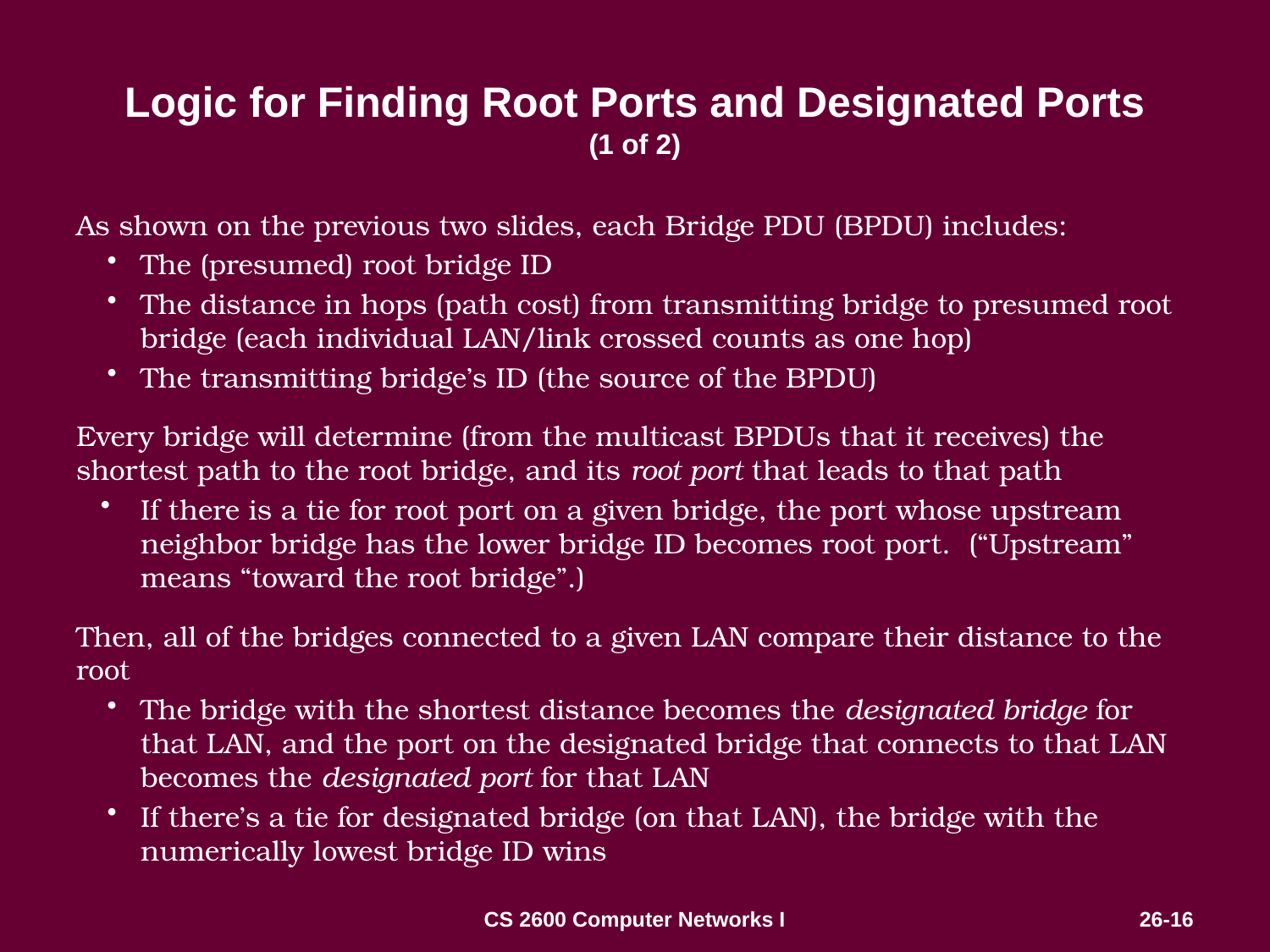

# Logic for Finding Root Ports and Designated Ports (1 of 2)
As shown on the previous two slides, each Bridge PDU (BPDU) includes:
The (presumed) root bridge ID
The distance in hops (path cost) from transmitting bridge to presumed root bridge (each individual LAN/link crossed counts as one hop)
The transmitting bridge’s ID (the source of the BPDU)

Every bridge will determine (from the multicast BPDUs that it receives) the shortest path to the root bridge, and its root port that leads to that path
If there is a tie for root port on a given bridge, the port whose upstream neighbor bridge has the lower bridge ID becomes root port.  (“Upstream” means “toward the root bridge”.)

Then, all of the bridges connected to a given LAN compare their distance to the root
The bridge with the shortest distance becomes the designated bridge for that LAN, and the port on the designated bridge that connects to that LAN becomes the designated port for that LAN
If there’s a tie for designated bridge (on that LAN), the bridge with the numerically lowest bridge ID wins
CS 2600 Computer Networks I
26-16